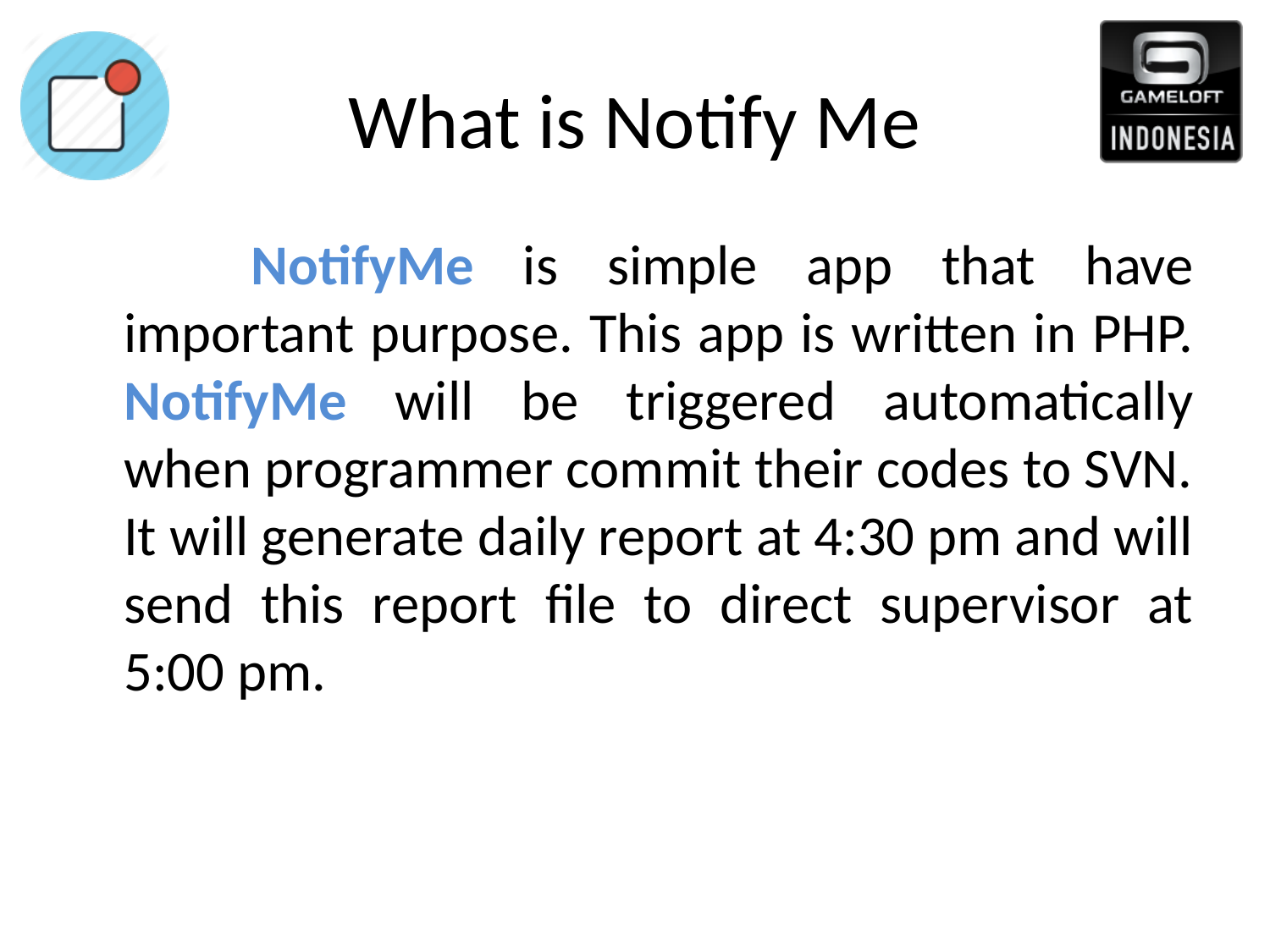

# What is Notify Me
		NotifyMe is simple app that have important purpose. This app is written in PHP. NotifyMe will be triggered automatically when programmer commit their codes to SVN. It will generate daily report at 4:30 pm and will send this report file to direct supervisor at 5:00 pm.